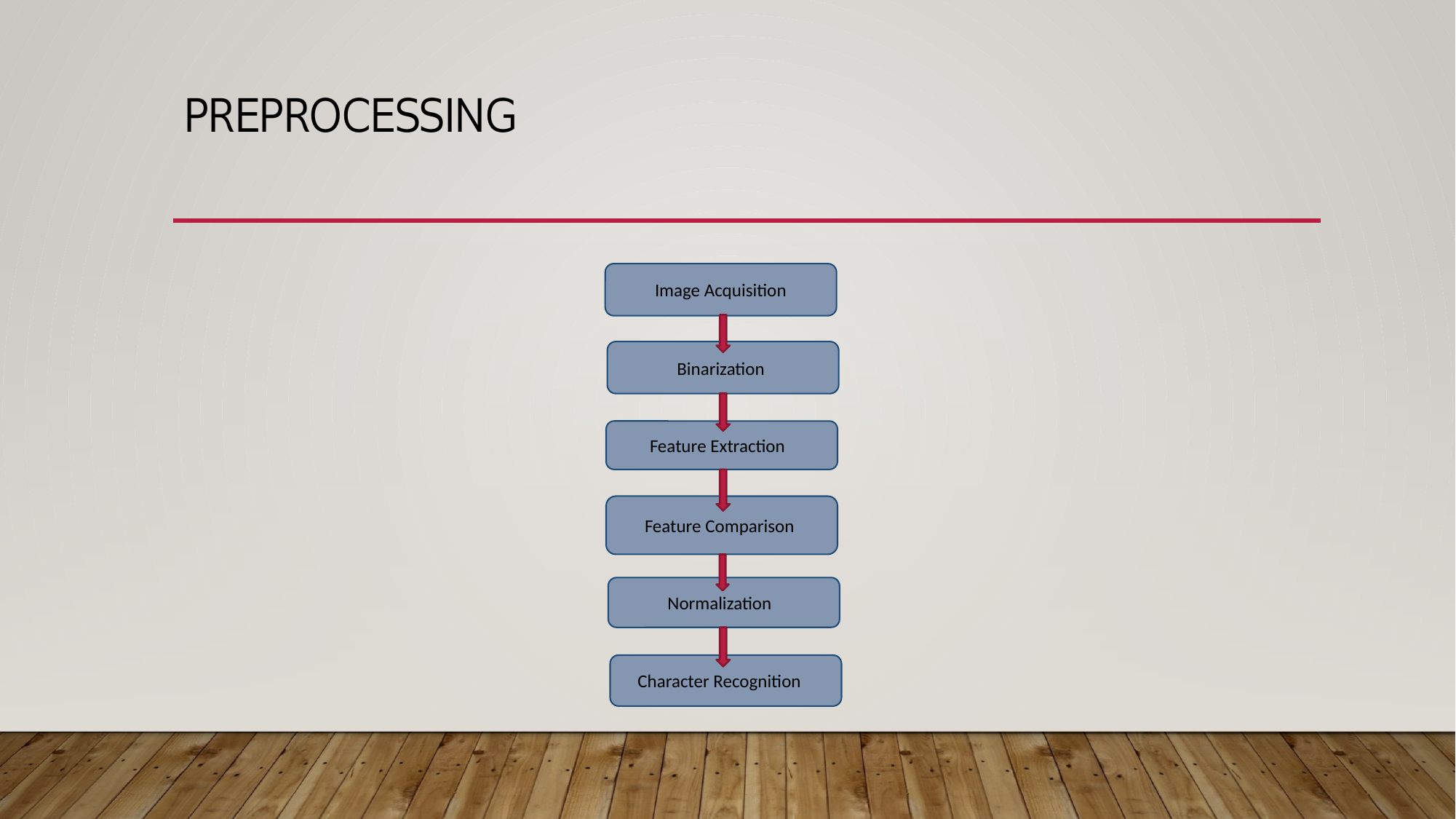

# PREPROCESSING
Image Acquisition

Binarization

Feature Extraction

Feature Comparison

Normalization

Character Recognition